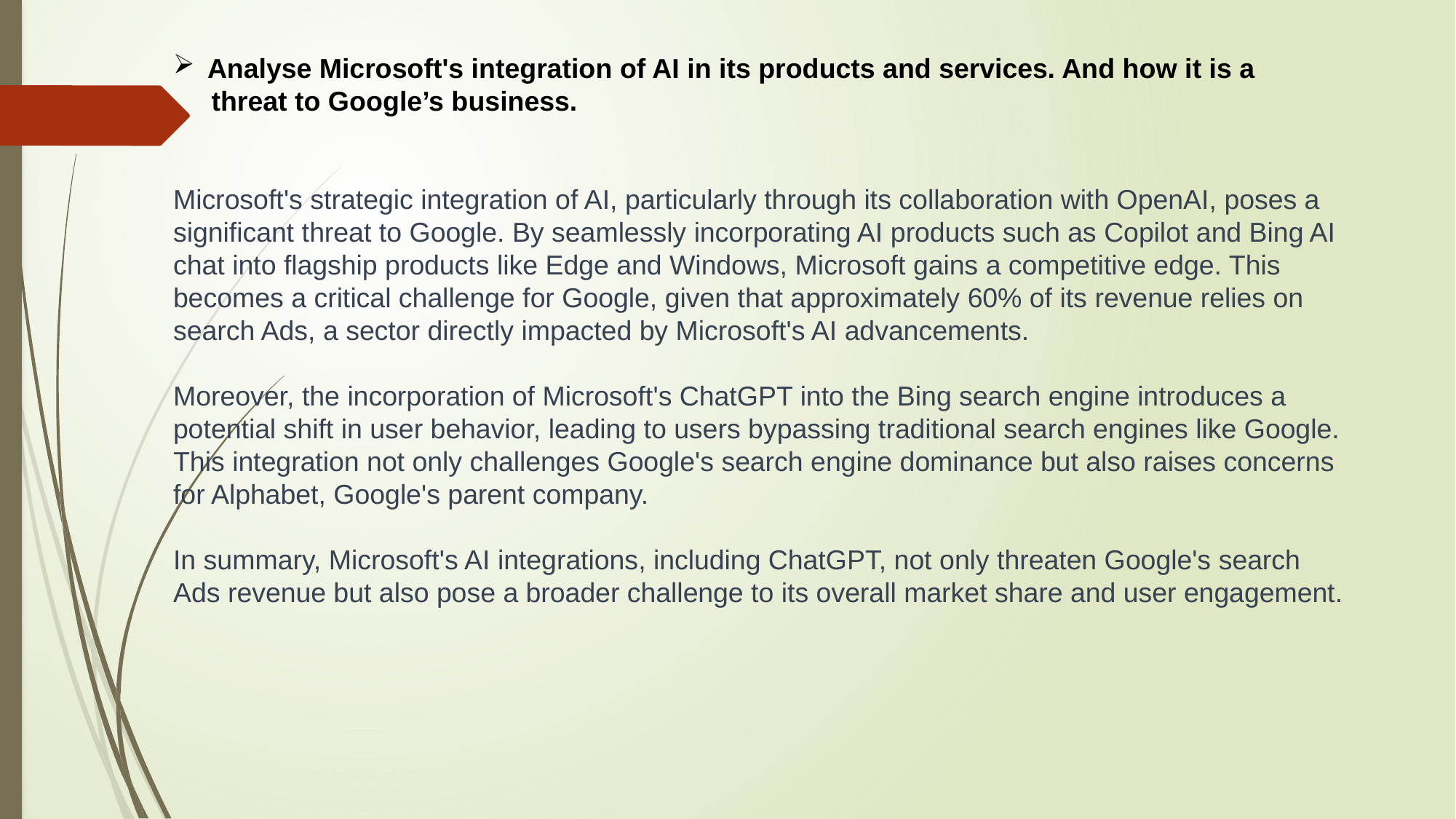

Analyse Microsoft's integration of AI in its products and services. And how it is a
     threat to Google’s business.

Microsoft's strategic integration of AI, particularly through its collaboration with OpenAI, poses a significant threat to Google. By seamlessly incorporating AI products such as Copilot and Bing AI chat into flagship products like Edge and Windows, Microsoft gains a competitive edge. This becomes a critical challenge for Google, given that approximately 60% of its revenue relies on search Ads, a sector directly impacted by Microsoft's AI advancements.

Moreover, the incorporation of Microsoft's ChatGPT into the Bing search engine introduces a potential shift in user behavior, leading to users bypassing traditional search engines like Google. This integration not only challenges Google's search engine dominance but also raises concerns for Alphabet, Google's parent company.

In summary, Microsoft's AI integrations, including ChatGPT, not only threaten Google's search Ads revenue but also pose a broader challenge to its overall market share and user engagement.